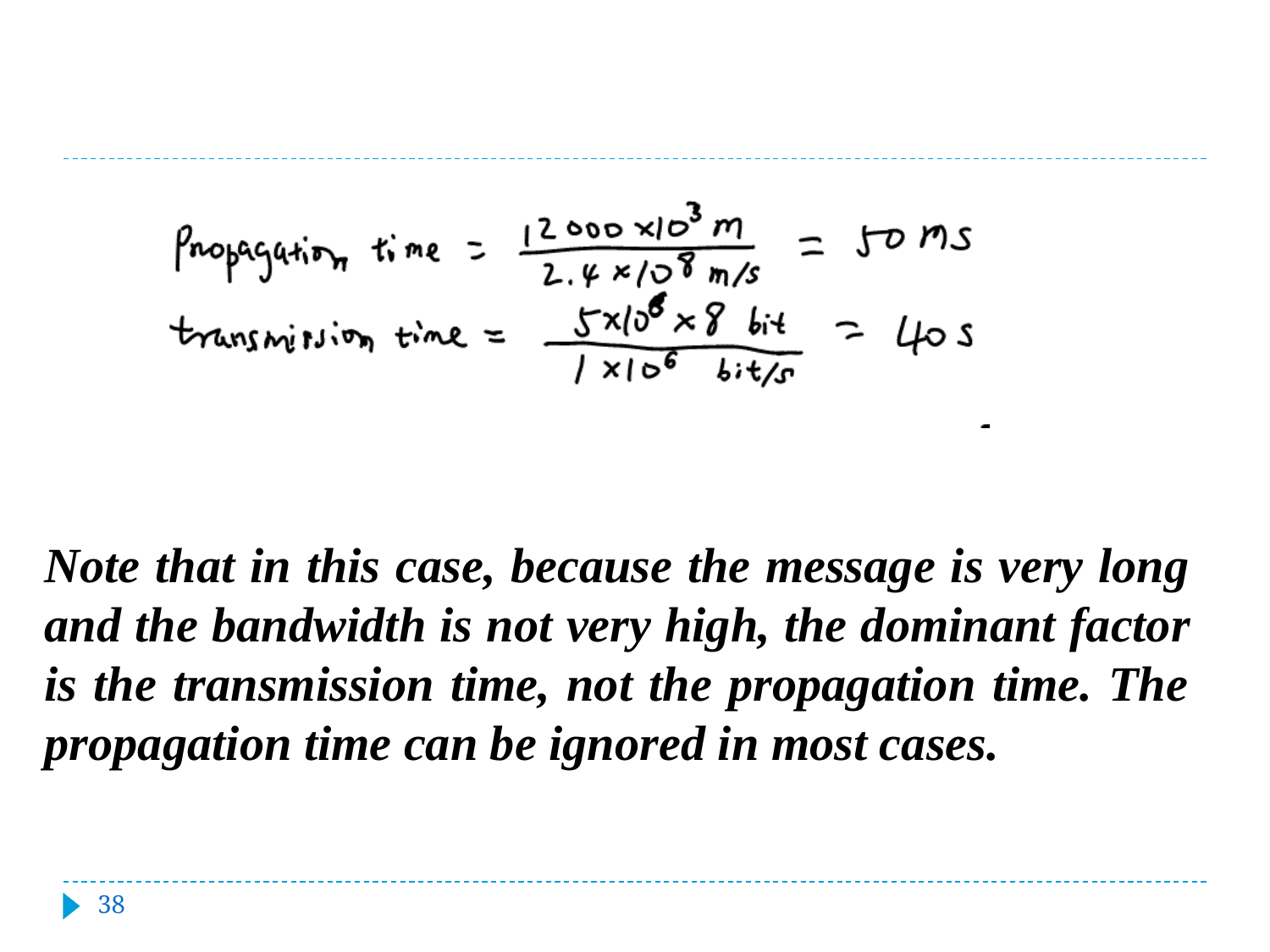

#

Note that in this case, because the message is very long  and the bandwidth is not very high, the dominant factor  is the transmission time, not the propagation time. The  propagation time can be ignored in most cases.
38